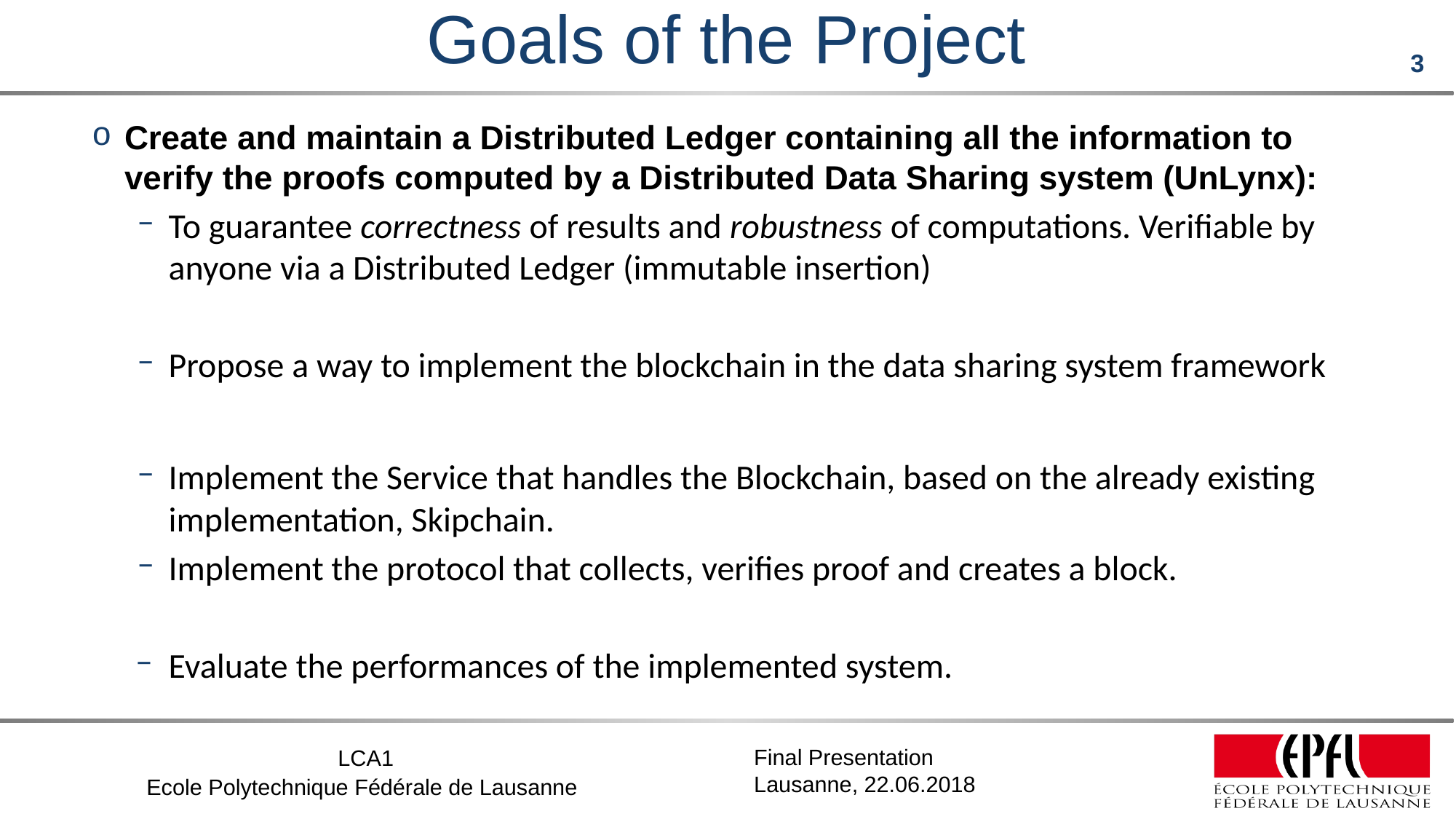

# Goals of the Project
Create and maintain a Distributed Ledger containing all the information to verify the proofs computed by a Distributed Data Sharing system (UnLynx):
To guarantee correctness of results and robustness of computations. Verifiable by anyone via a Distributed Ledger (immutable insertion)

Propose a way to implement the blockchain in the data sharing system framework

Implement the Service that handles the Blockchain, based on the already existing implementation, Skipchain.
Implement the protocol that collects, verifies proof and creates a block.

Evaluate the performances of the implemented system.